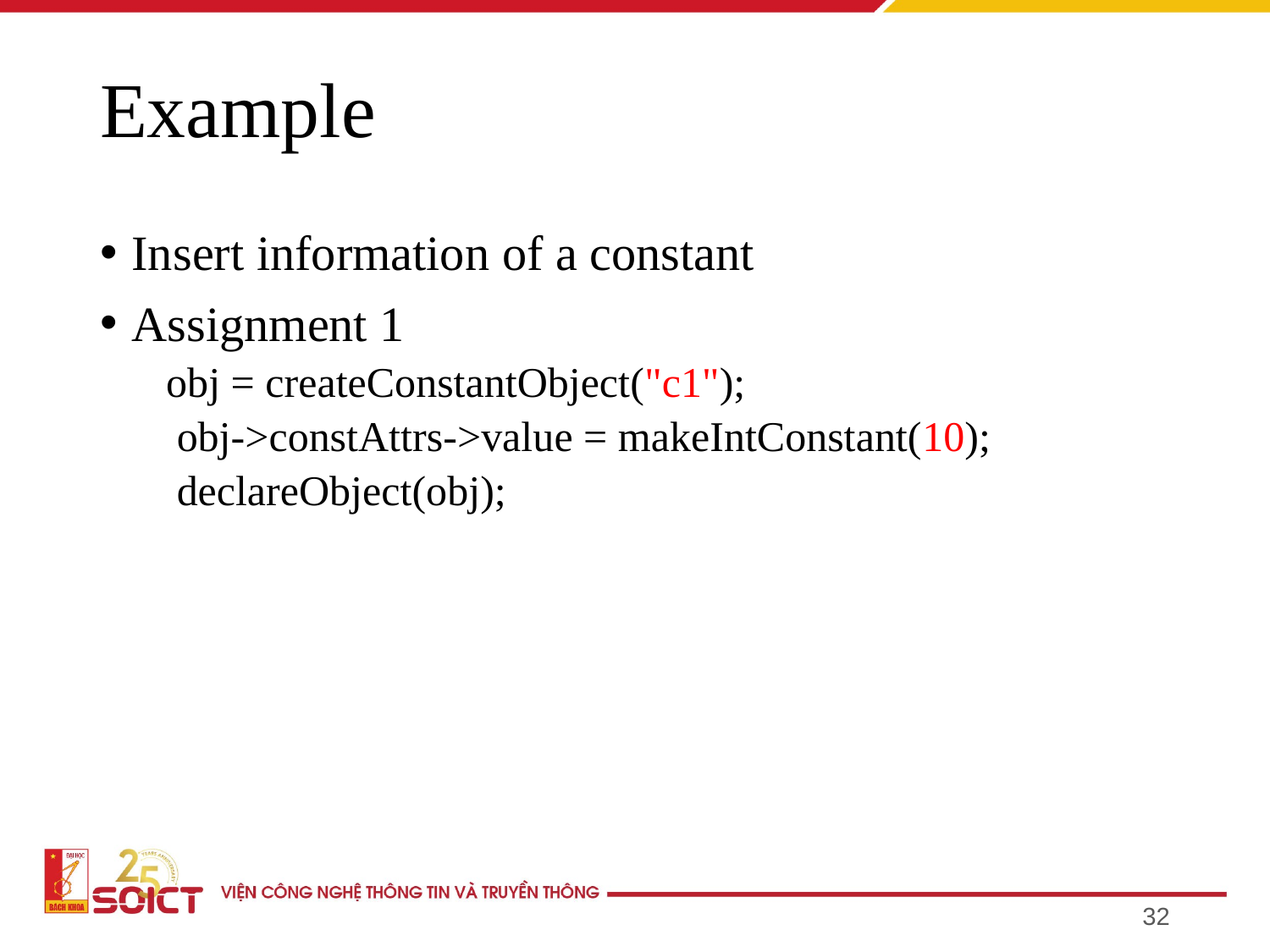

# Example
Insert information of a constant
Assignment 1
 obj = createConstantObject("c1");
  obj->constAttrs->value = makeIntConstant(10);
  declareObject(obj);
32